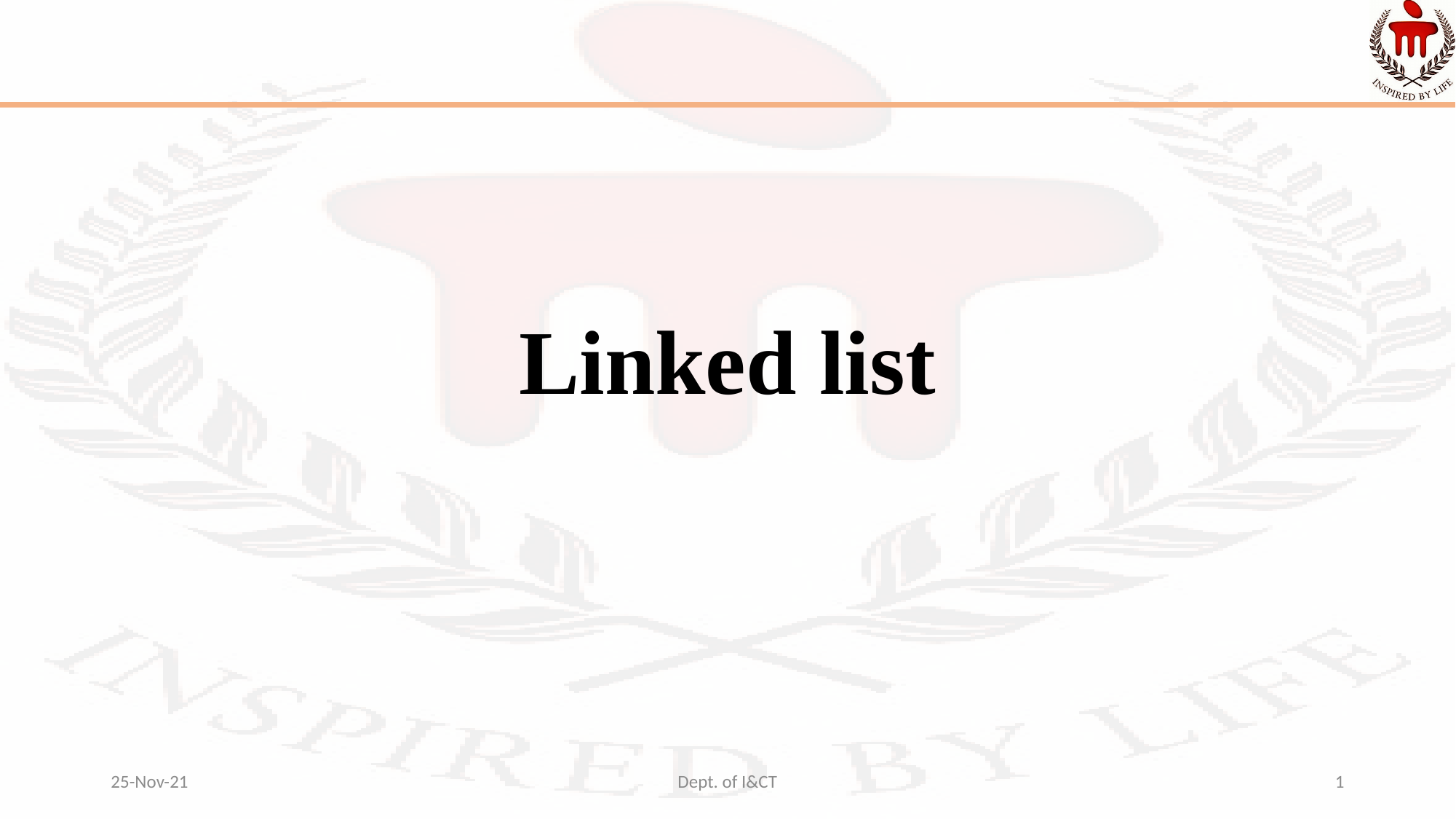

# Linked list

25-Nov-21
Dept. of I&CT
1